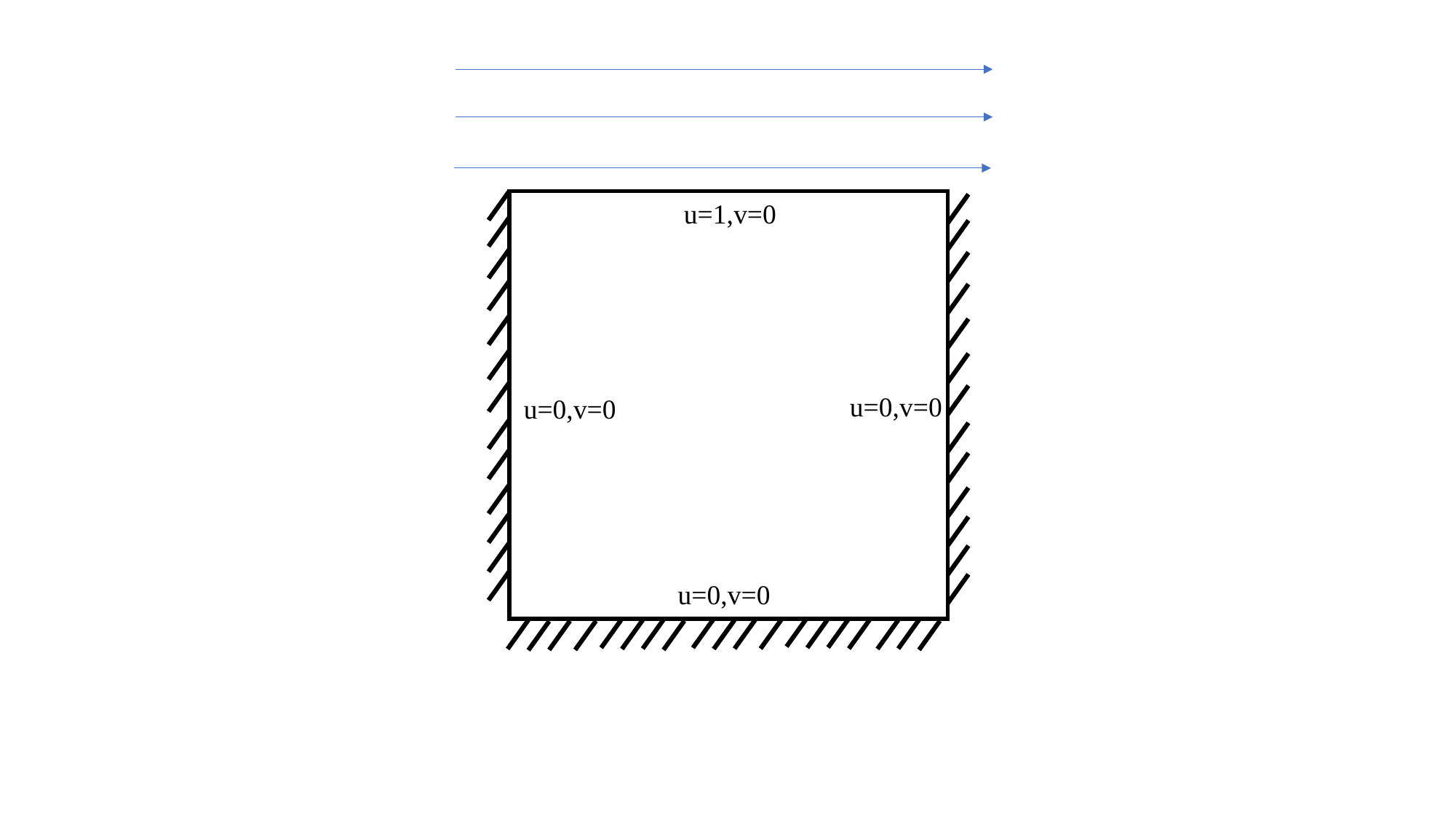

u=1,v=0
|  |
| --- |
u=0,v=0
u=0,v=0
u=0,v=0